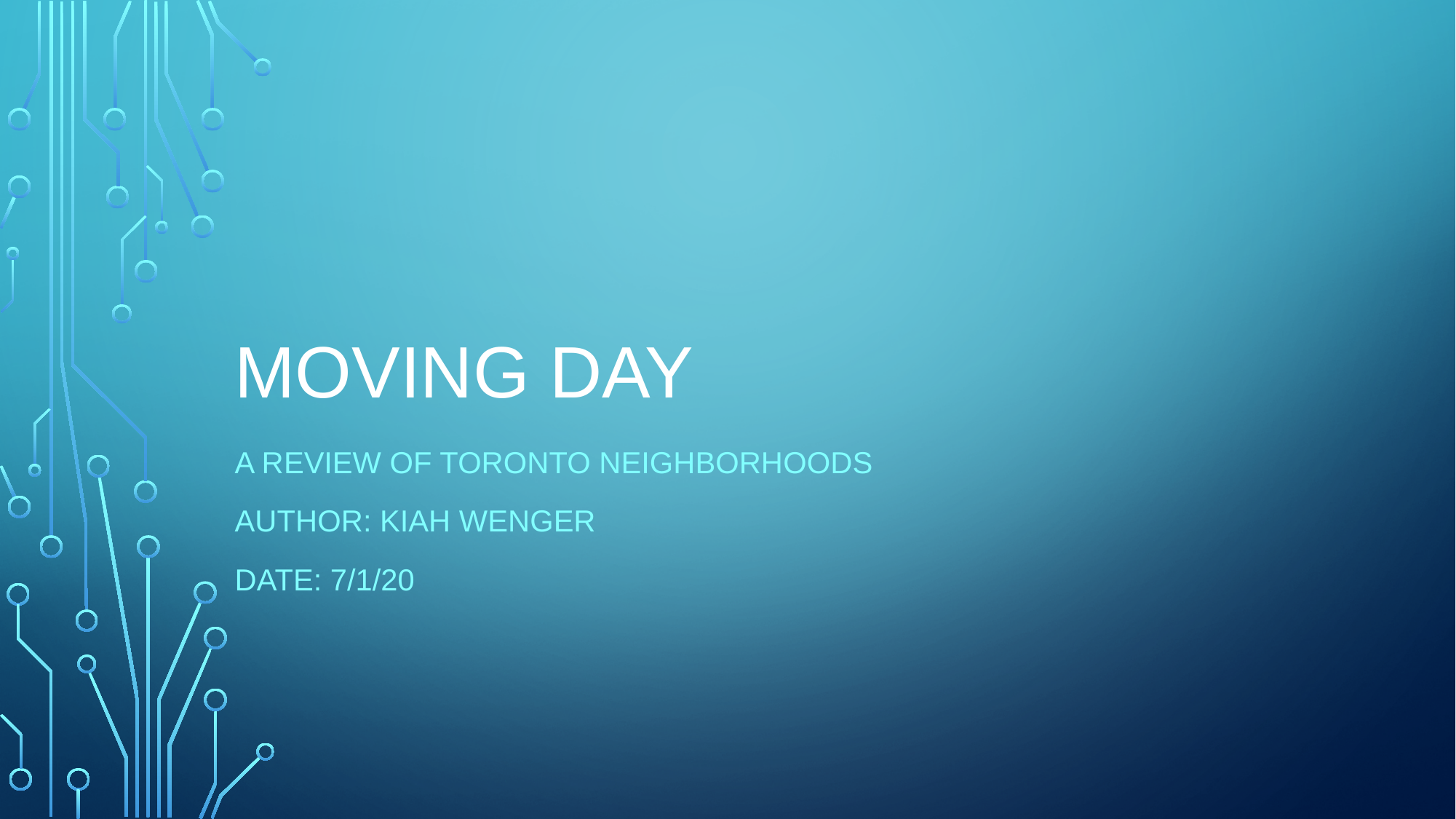

# Moving day
A review of Toronto Neighborhoods
Author: Kiah Wenger
Date: 7/1/20